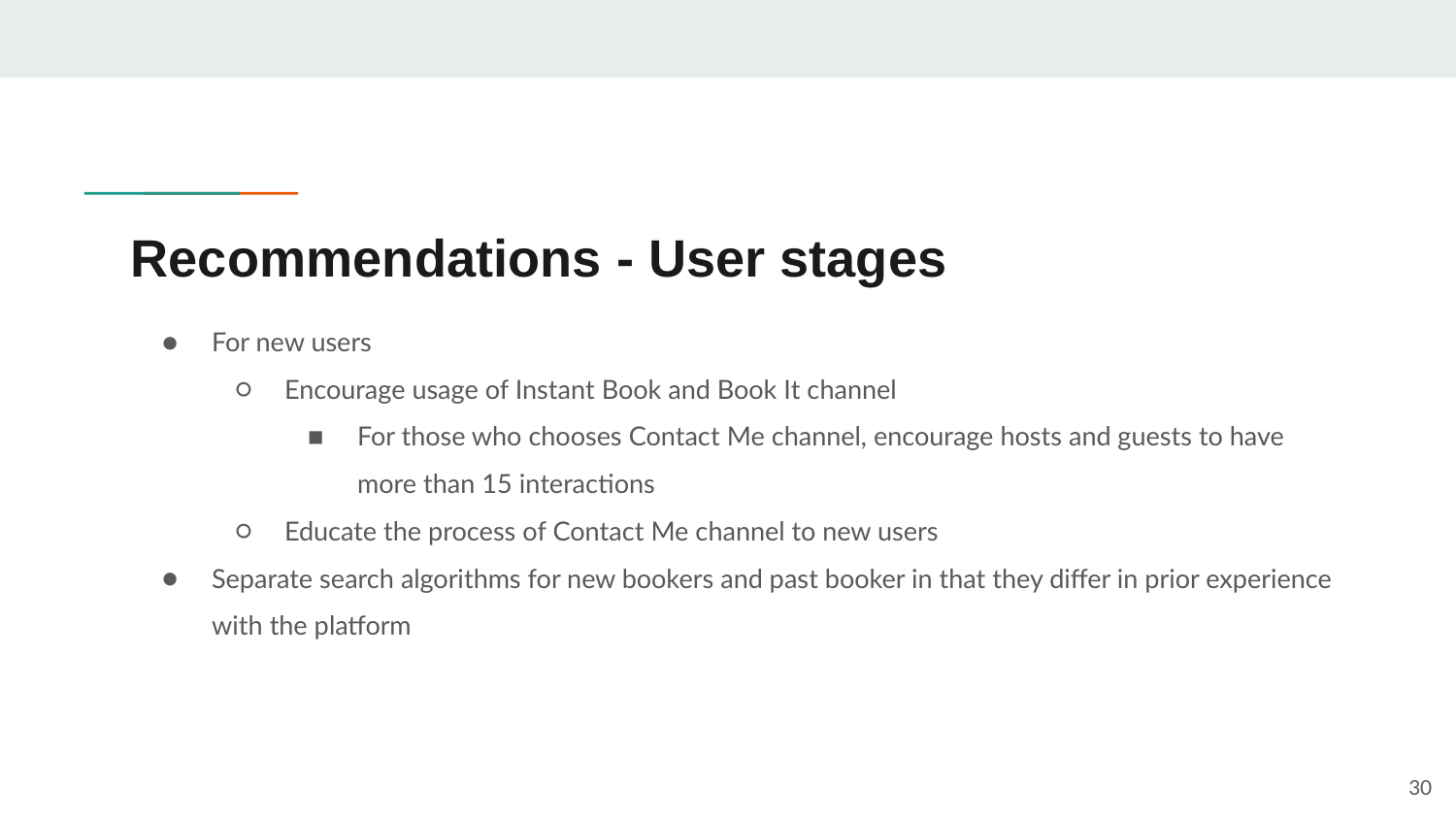

# Recommendations - User stages

For new users
Encourage usage of Instant Book and Book It channel
For those who chooses Contact Me channel, encourage hosts and guests to have more than 15 interactions
Educate the process of Contact Me channel to new users
Separate search algorithms for new bookers and past booker in that they differ in prior experience with the platform
30